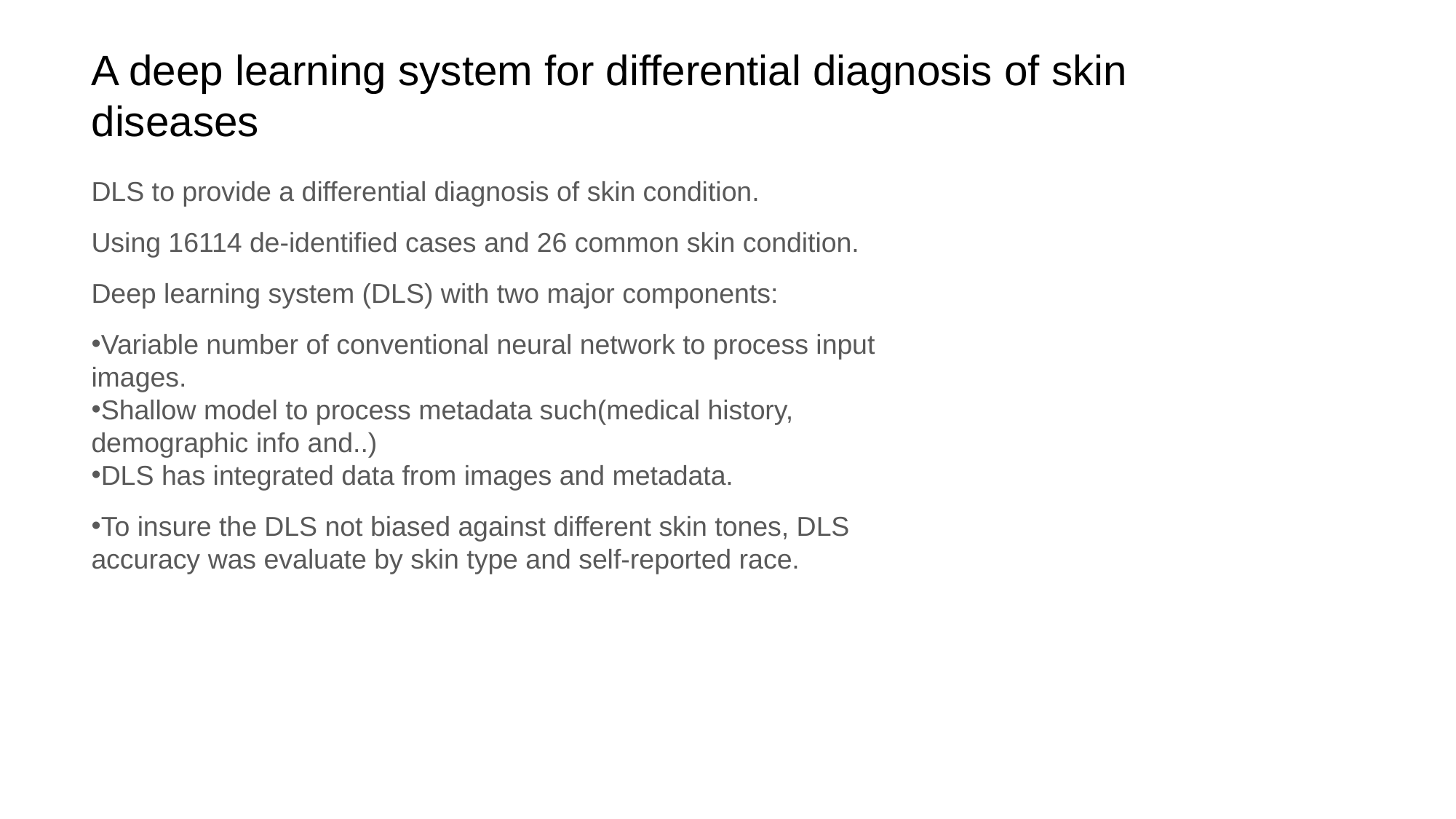

A deep learning system for differential diagnosis of skin diseases
DLS to provide a differential diagnosis of skin condition.
Using 16114 de-identified cases and 26 common skin condition.
Deep learning system (DLS) with two major components:
Variable number of conventional neural network to process input images.
Shallow model to process metadata such(medical history, demographic info and..)
DLS has integrated data from images and metadata.
To insure the DLS not biased against different skin tones, DLS accuracy was evaluate by skin type and self-reported race.